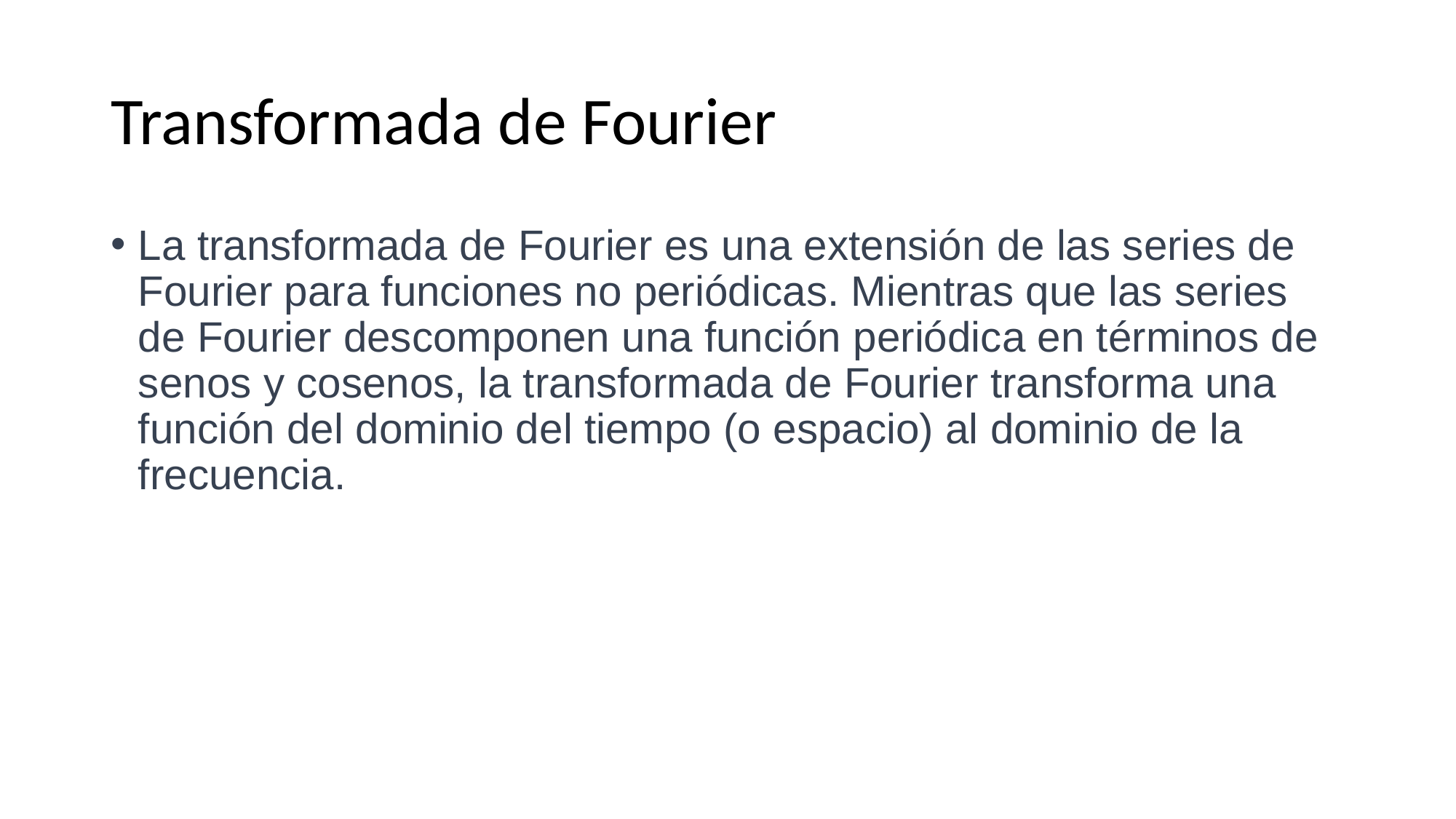

# Transformada de Fourier
La transformada de Fourier es una extensión de las series de Fourier para funciones no periódicas. Mientras que las series de Fourier descomponen una función periódica en términos de senos y cosenos, la transformada de Fourier transforma una función del dominio del tiempo (o espacio) al dominio de la frecuencia.